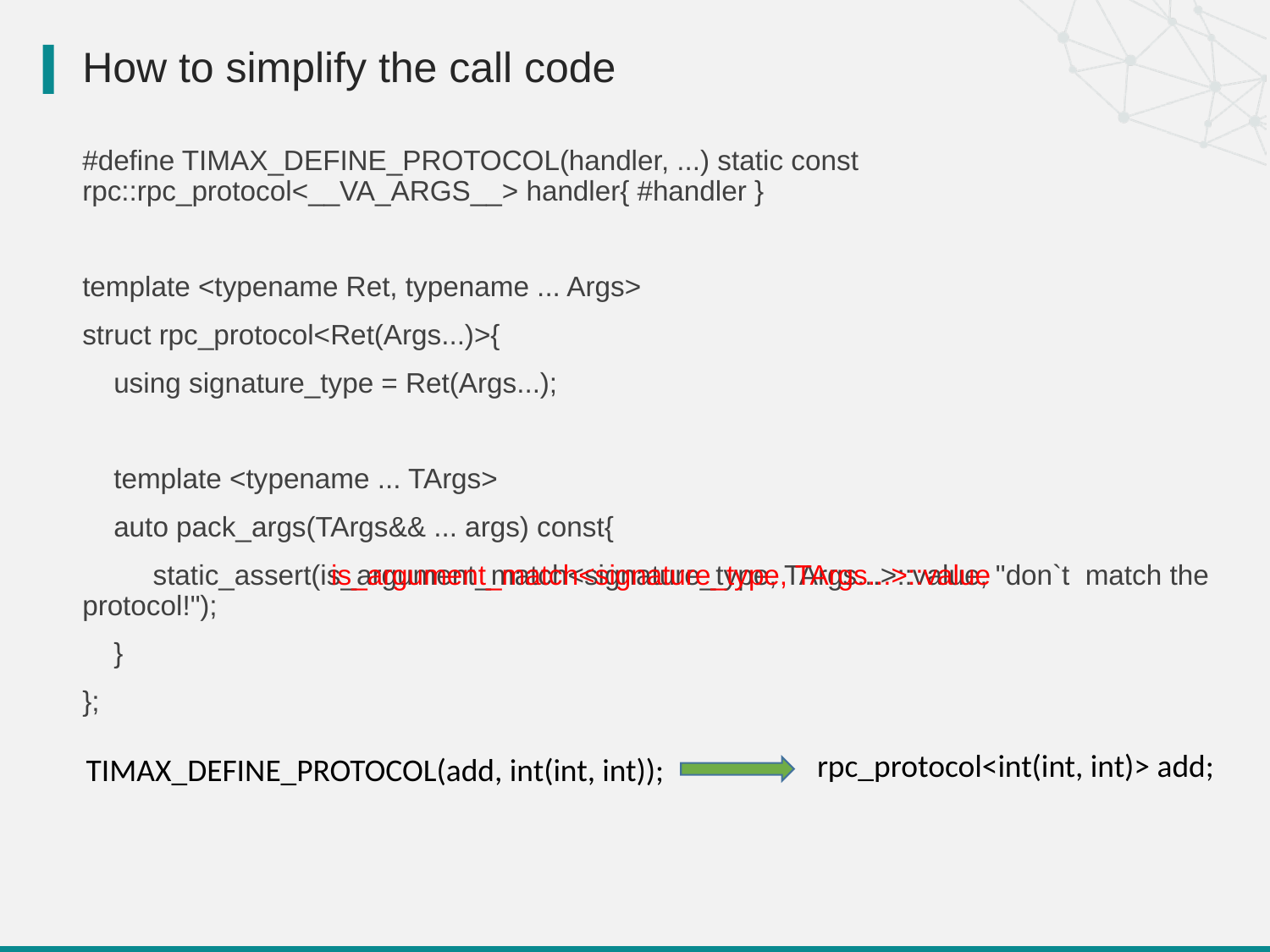

# How to simplify the call code
#define TIMAX_DEFINE_PROTOCOL(handler, ...) static const rpc::rpc_protocol<__VA_ARGS__> handler{ #handler }

template <typename Ret, typename ... Args>
struct rpc_protocol<Ret(Args...)>{
    using signature_type = Ret(Args...);

    template <typename ... TArgs>
    auto pack_args(TArgs&& ... args) const{
         static_assert(is_argument_match<signature_type, TArgs...>::value, "don`t  match the protocol!");
    }
};
is_argument_match<signature_type, TArgs...>::value
rpc_protocol<int(int, int)> add;
TIMAX_DEFINE_PROTOCOL(add, int(int, int));